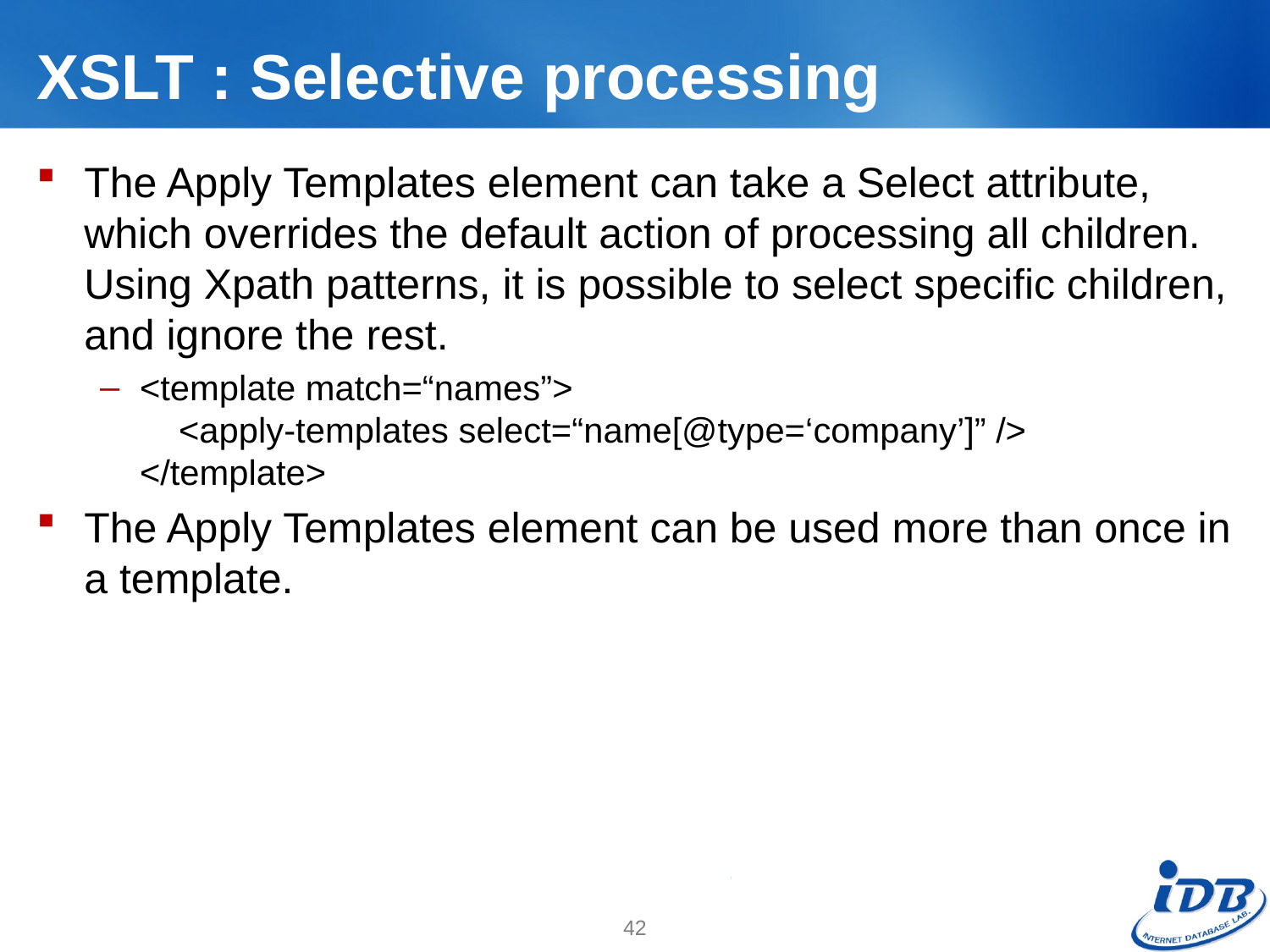

# XSLT : Selective processing
The Apply Templates element can take a Select attribute, which overrides the default action of processing all children. Using Xpath patterns, it is possible to select specific children, and ignore the rest.
<template match=“names”>
    <apply-templates select=“name[@type=‘company’]” />
</template>
The Apply Templates element can be used more than once in a template.
42